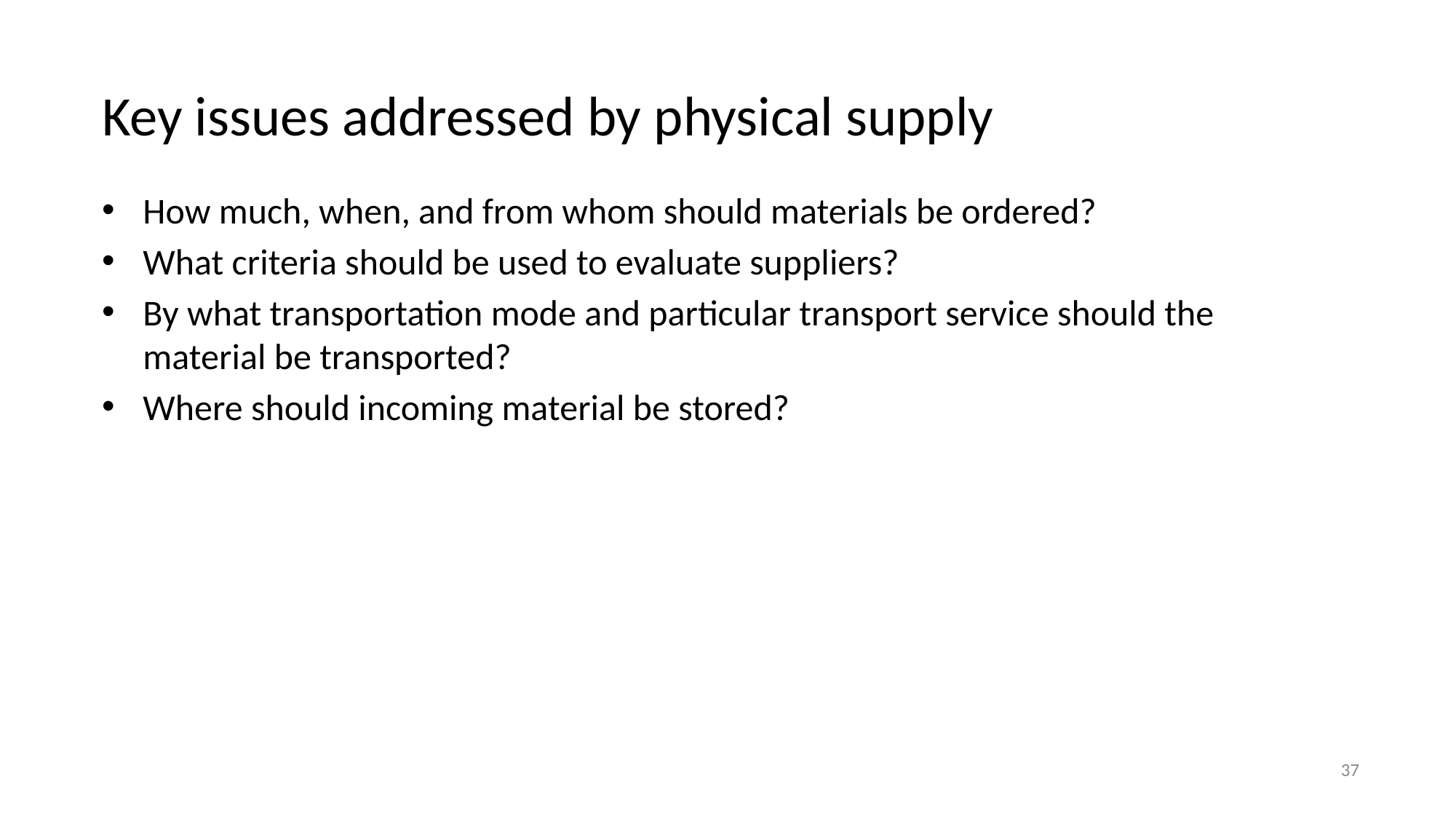

# Key issues addressed by physical supply
How much, when, and from whom should materials be ordered?
What criteria should be used to evaluate suppliers?
By what transportation mode and particular transport service should the material be transported?
Where should incoming material be stored?
37